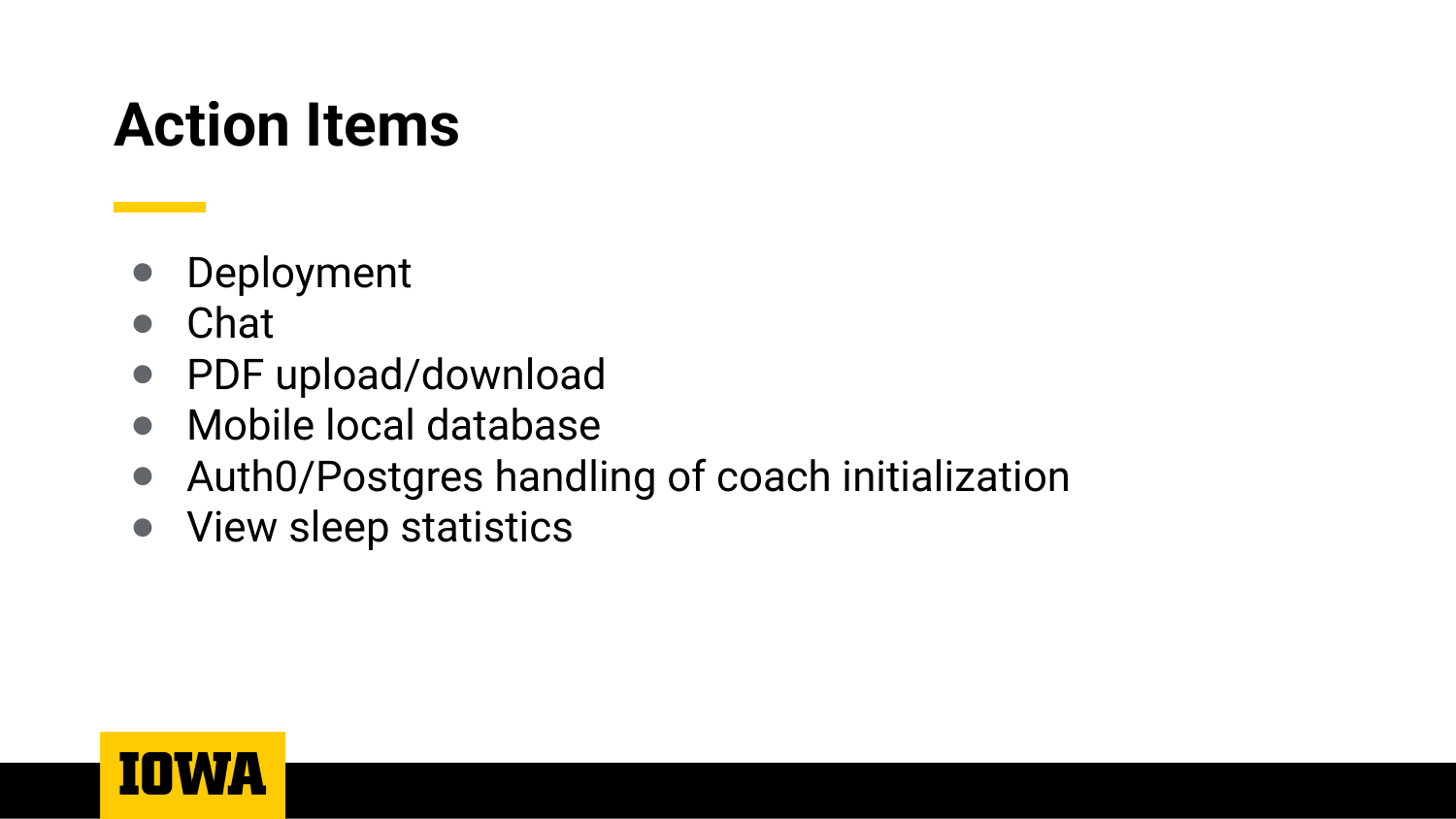

# Action Items
Deployment
Chat
PDF upload/download
Mobile local database
Auth0/Postgres handling of coach initialization
View sleep statistics